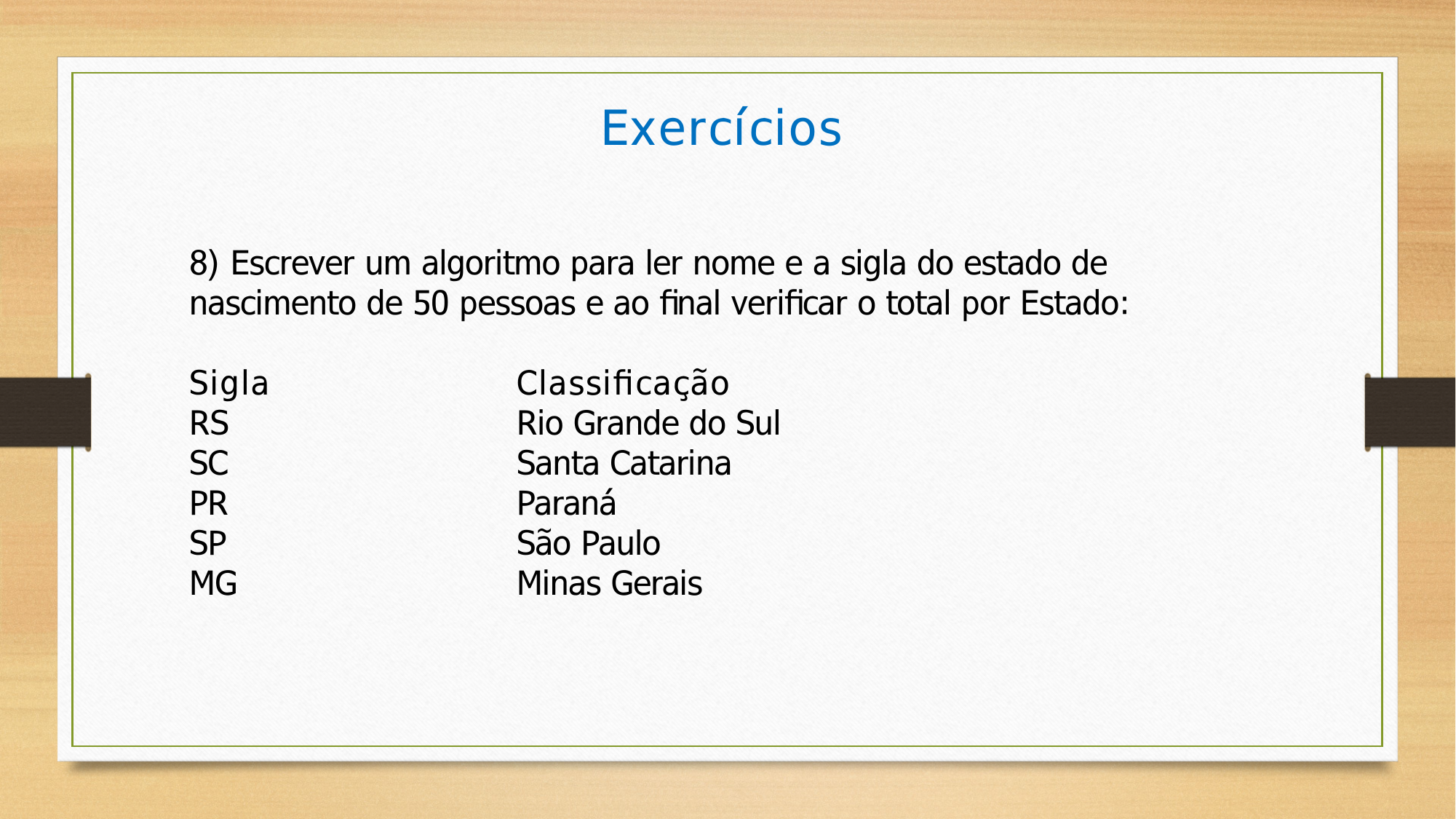

Exercícios
8) Escrever um algoritmo para ler nome e a sigla do estado de nascimento de 50 pessoas e ao final verificar o total por Estado:

Sigla			Classificação
RS			Rio Grande do Sul
SC			Santa Catarina
PR			Paraná
SP			São Paulo
MG			Minas Gerais